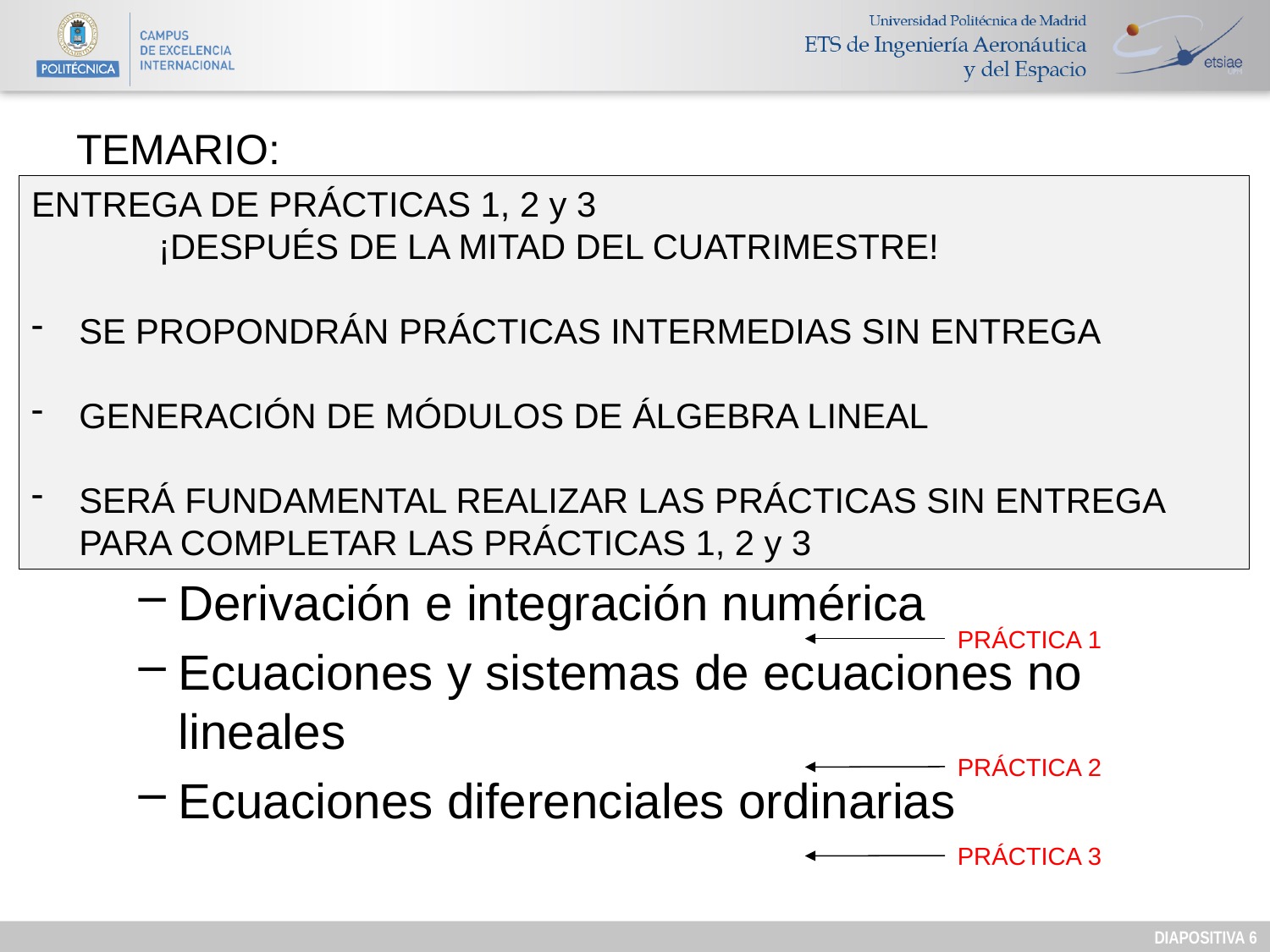

# TEMARIO:
ENTREGA DE PRÁCTICAS 1, 2 y 3
	¡DESPUÉS DE LA MITAD DEL CUATRIMESTRE!

SE PROPONDRÁN PRÁCTICAS INTERMEDIAS SIN ENTREGA

GENERACIÓN DE MÓDULOS DE ÁLGEBRA LINEAL

SERÁ FUNDAMENTAL REALIZAR LAS PRÁCTICAS SIN ENTREGA PARA COMPLETAR LAS PRÁCTICAS 1, 2 y 3
FORTRAN ✔️
CÁLCULO NUMÉRICO
Resolución de sistemas lineales (métodos directos e iterativos)
Cálculo de autovalores
Derivación e integración numérica
Ecuaciones y sistemas de ecuaciones no lineales
Ecuaciones diferenciales ordinarias

PRÁCTICA 1
PRÁCTICA 2
PRÁCTICA 3
DIAPOSITIVA 6